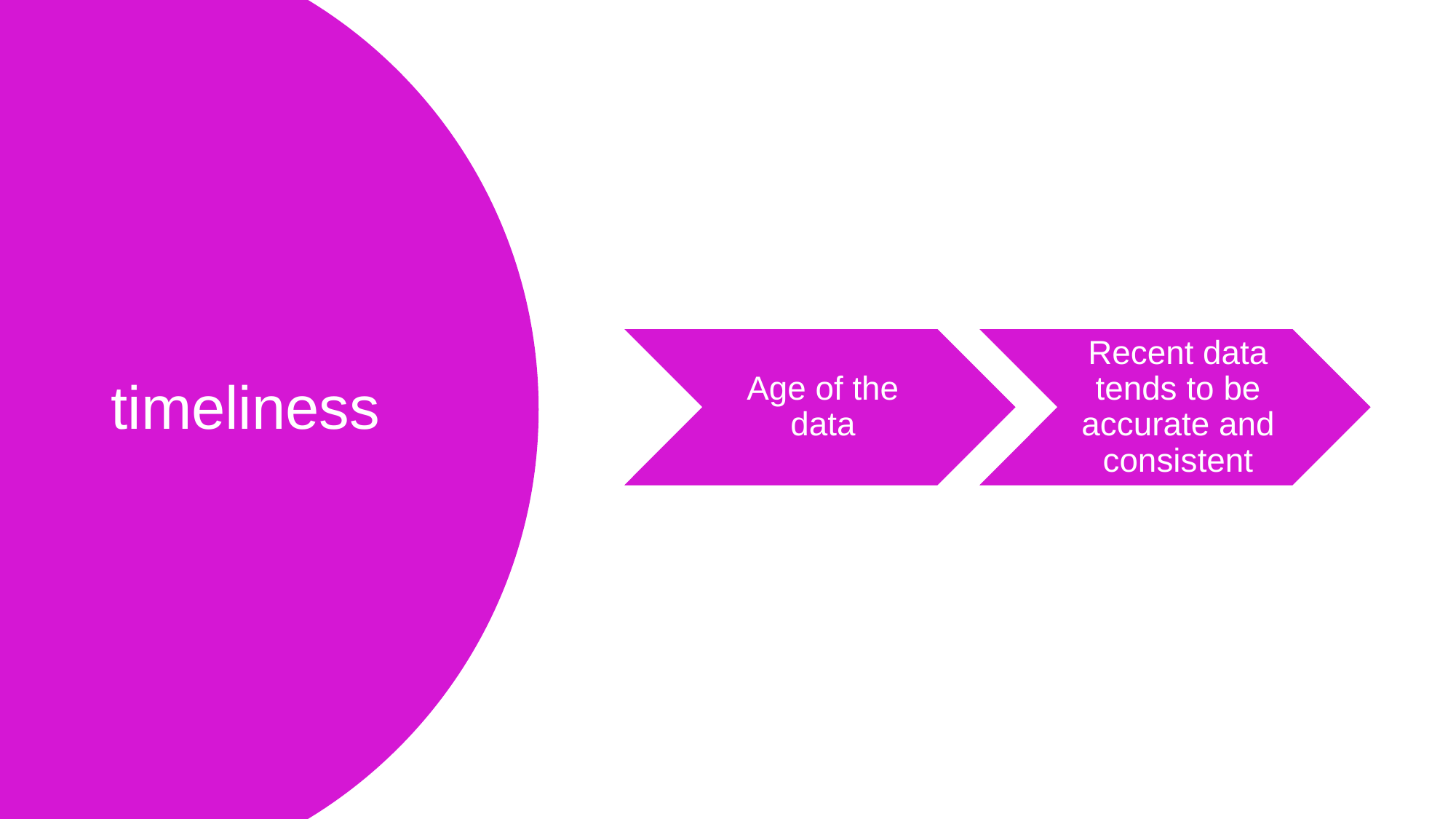

Age of the data
Recent data tends to be accurate and consistent
# timeliness